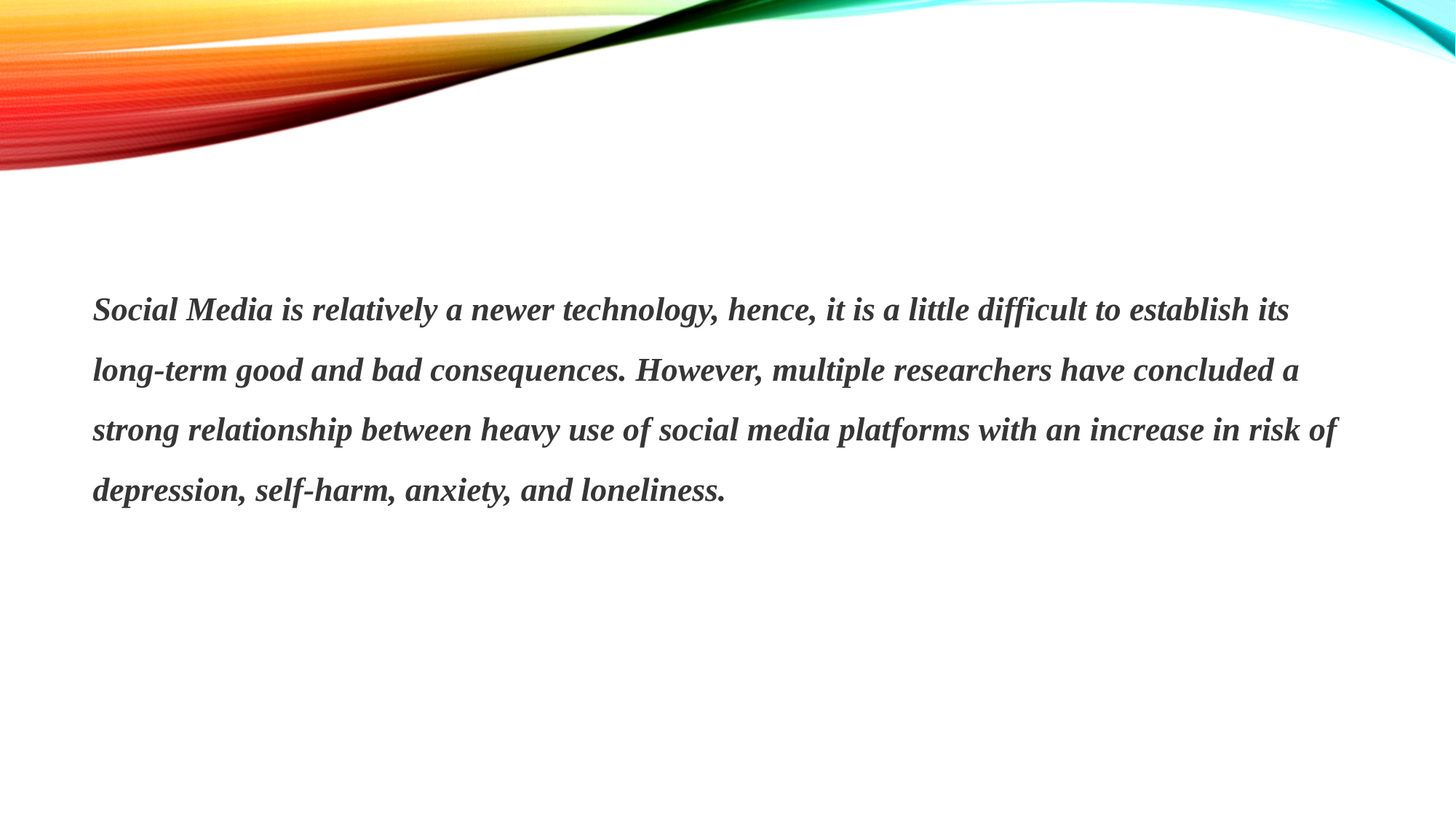

#
Social Media is relatively a newer technology, hence, it is a little difficult to establish its long-term good and bad consequences. However, multiple researchers have concluded a strong relationship between heavy use of social media platforms with an increase in risk of depression, self-harm, anxiety, and loneliness.